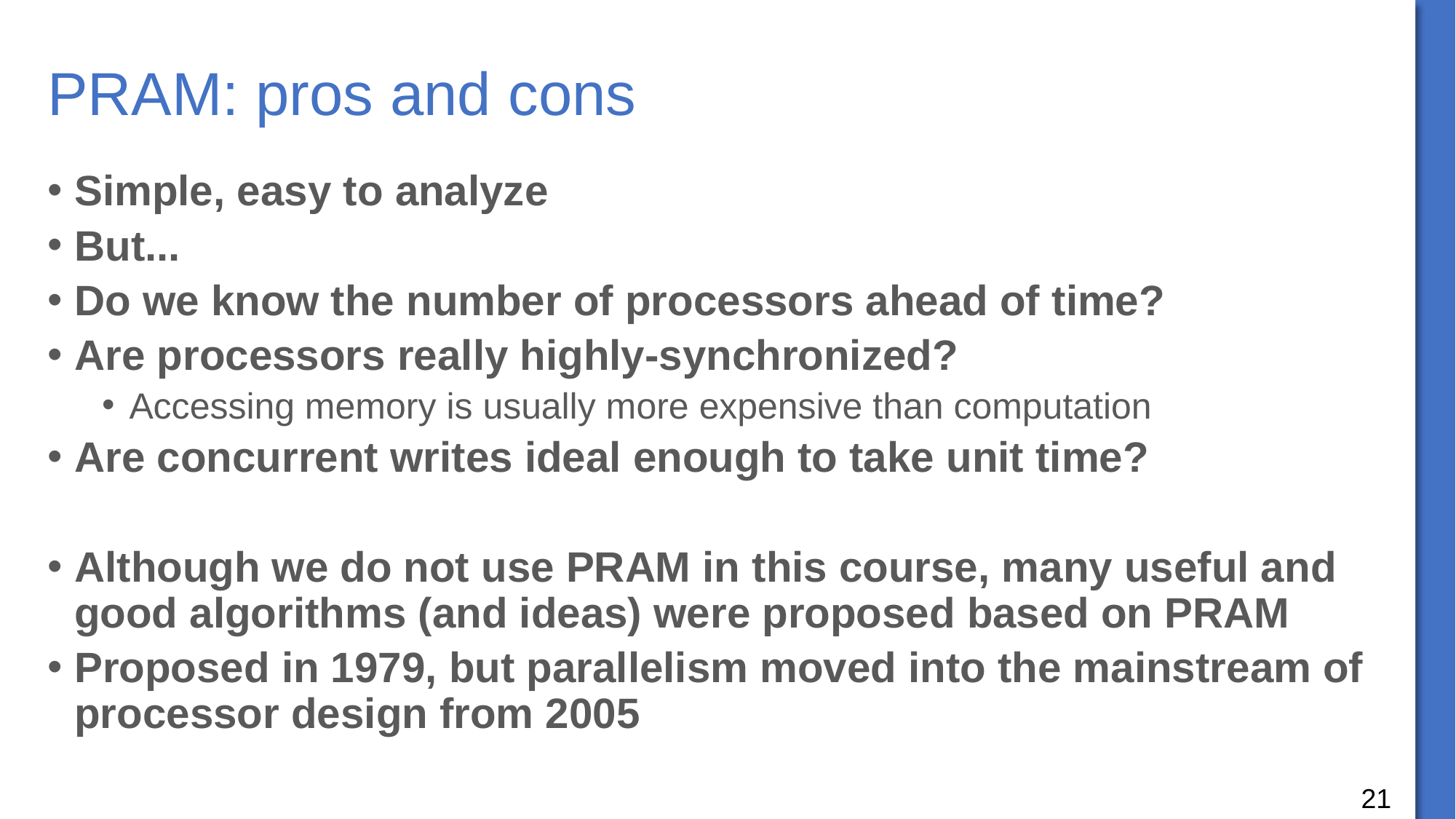

# PRAM: pros and cons
Simple, easy to analyze
But...
Do we know the number of processors ahead of time?
Are processors really highly-synchronized?
Accessing memory is usually more expensive than computation
Are concurrent writes ideal enough to take unit time?

Although we do not use PRAM in this course, many useful and good algorithms (and ideas) were proposed based on PRAM
Proposed in 1979, but parallelism moved into the mainstream of processor design from 2005
21